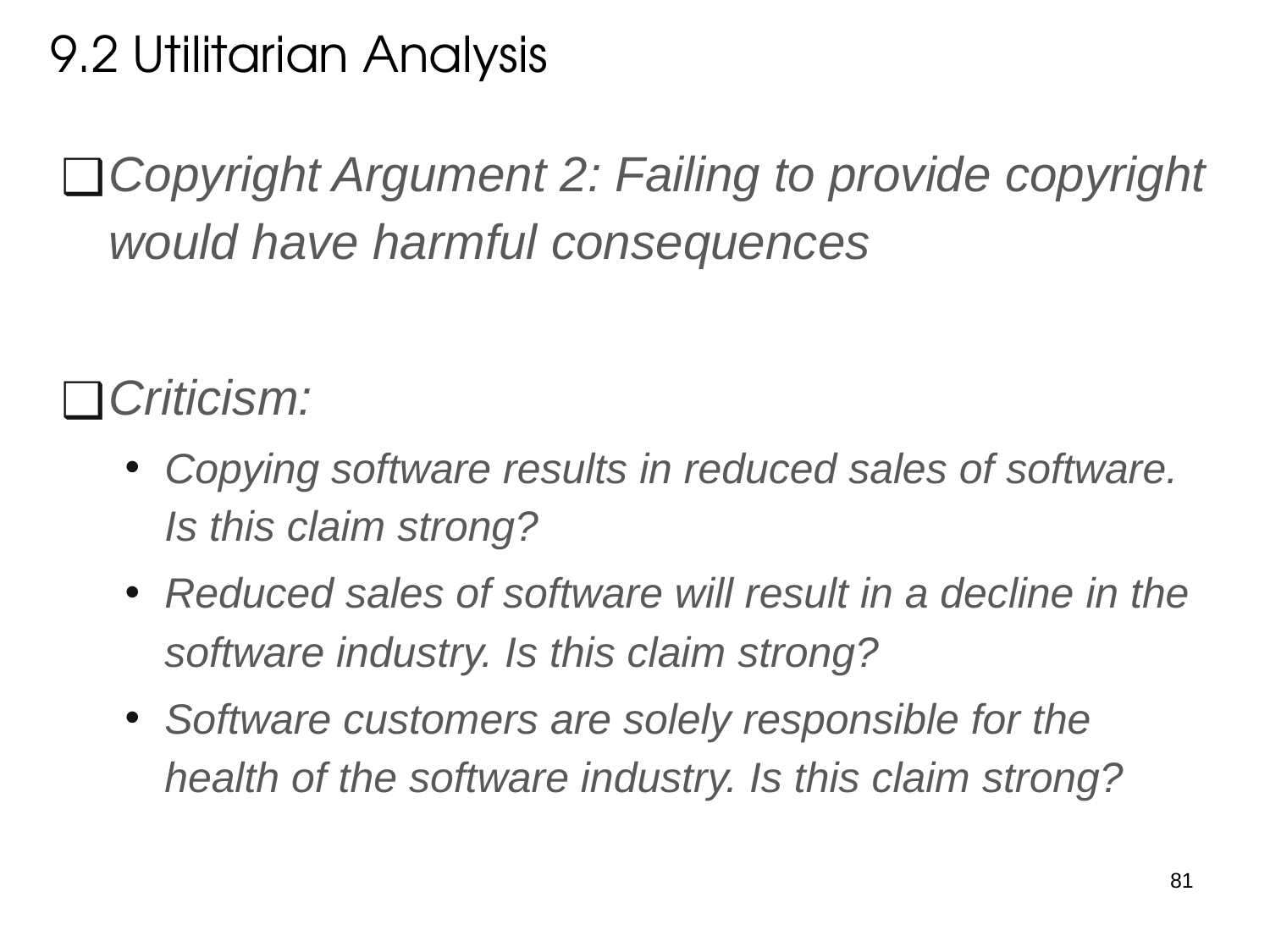

# 9.2 Utilitarian Analysis
Copyright Argument 2: Failing to provide copyright would have harmful consequences

Criticism:
Copying software results in reduced sales of software. Is this claim strong?
Reduced sales of software will result in a decline in the software industry. Is this claim strong?
Software customers are solely responsible for the health of the software industry. Is this claim strong?
81